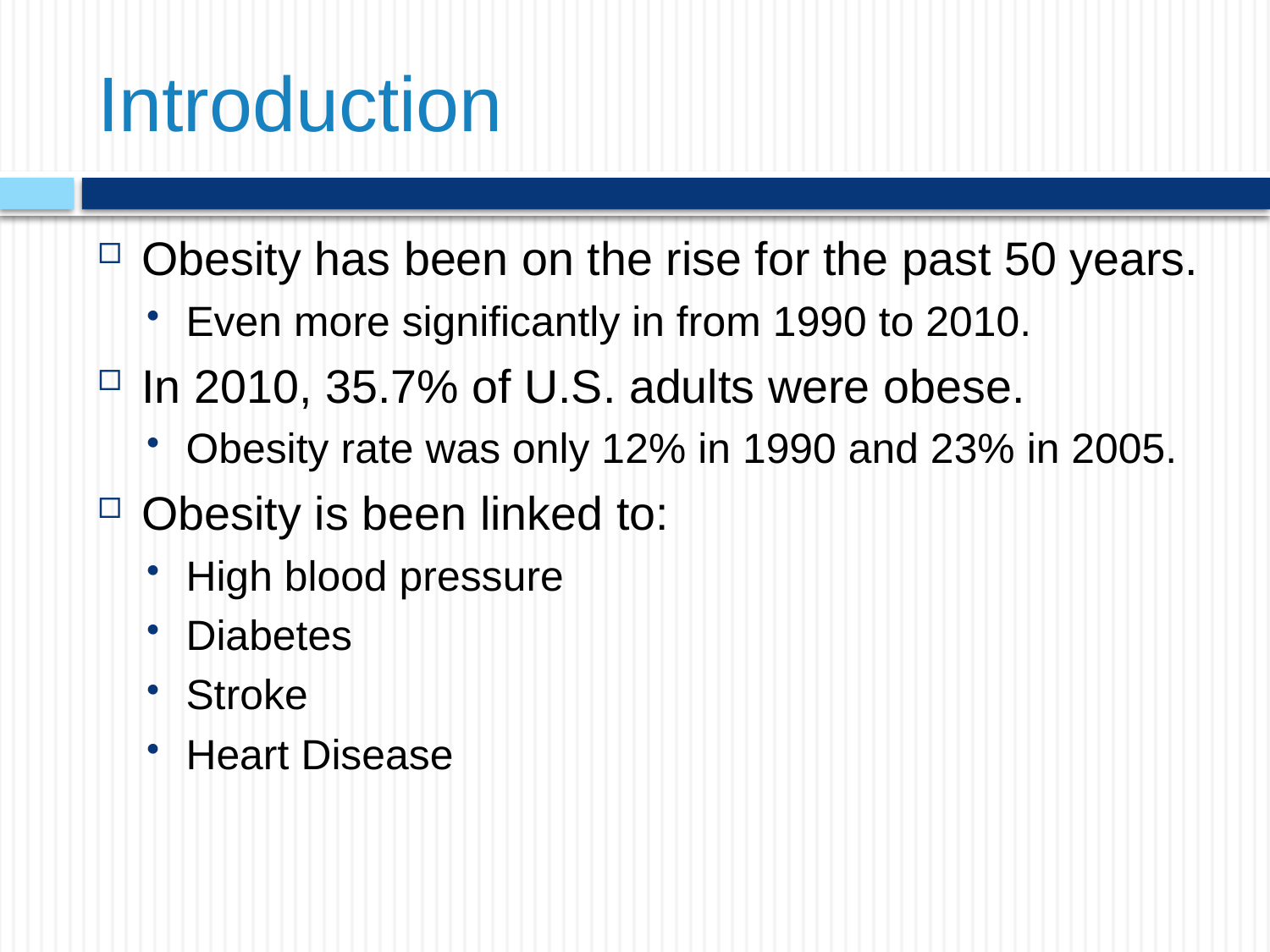

# Introduction
Obesity has been on the rise for the past 50 years.
Even more significantly in from 1990 to 2010.
In 2010, 35.7% of U.S. adults were obese.
Obesity rate was only 12% in 1990 and 23% in 2005.
Obesity is been linked to:
High blood pressure
Diabetes
Stroke
Heart Disease